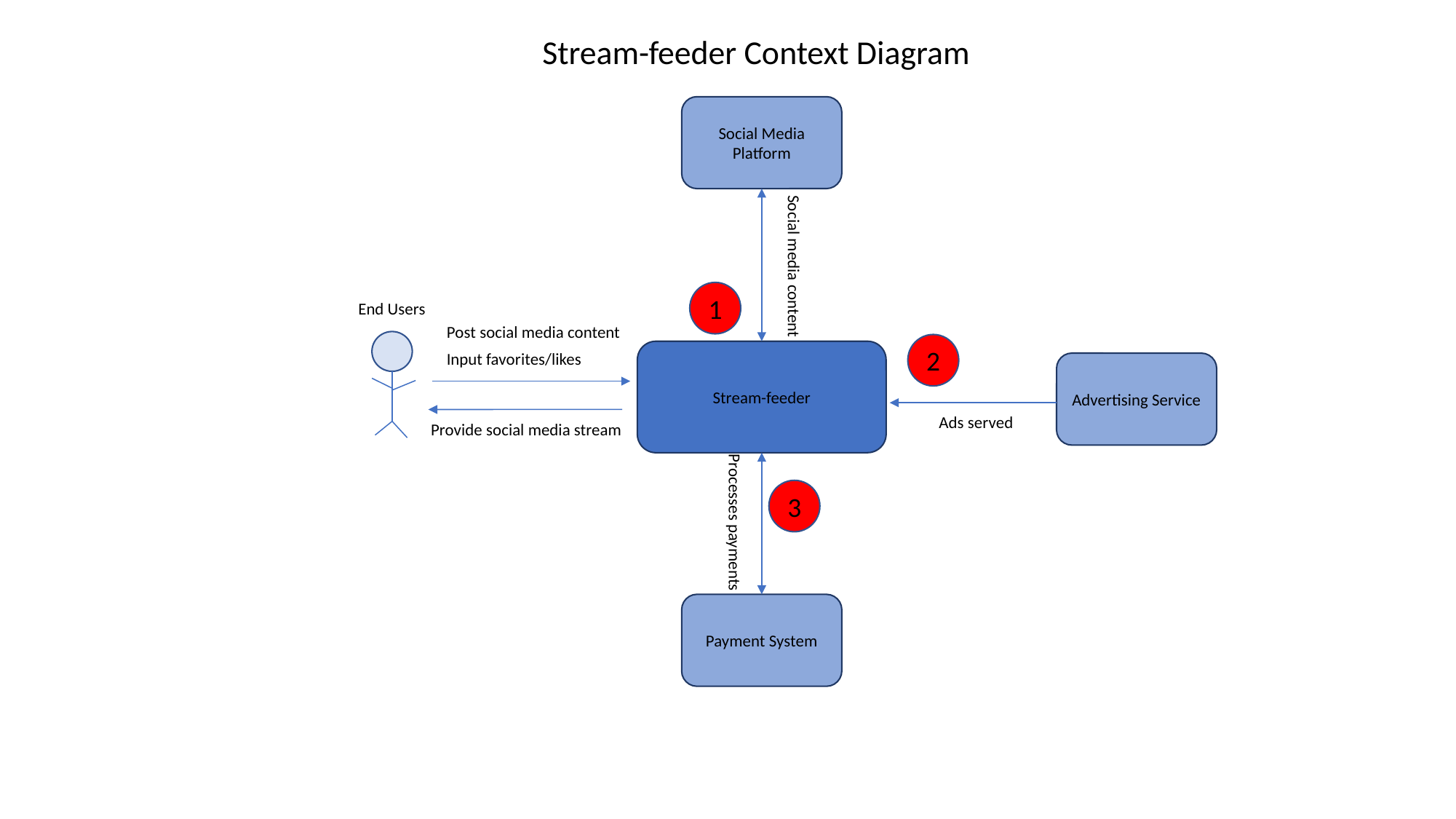

Stream-feeder Context Diagram
Social Media Platform
Social media content
1
End Users
Post social media content

2
Stream-feeder
Input favorites/likes
Advertising Service
Ads served
Provide social media stream
3
Processes payments
Payment System